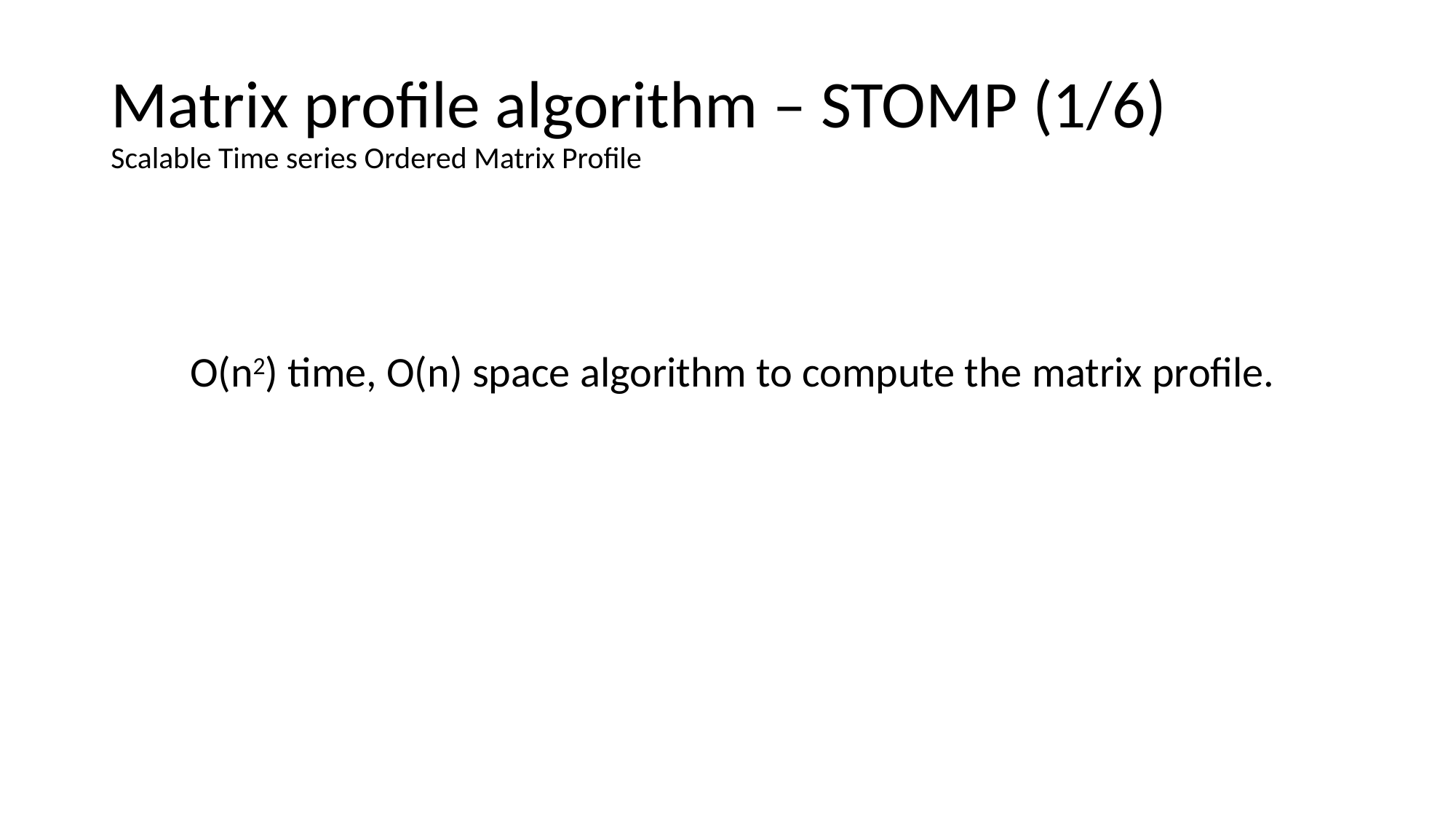

# Matrix profile algorithm – STOMP (1/6) Scalable Time series Ordered Matrix Profile

 O(n2) time, O(n) space algorithm to compute the matrix profile.